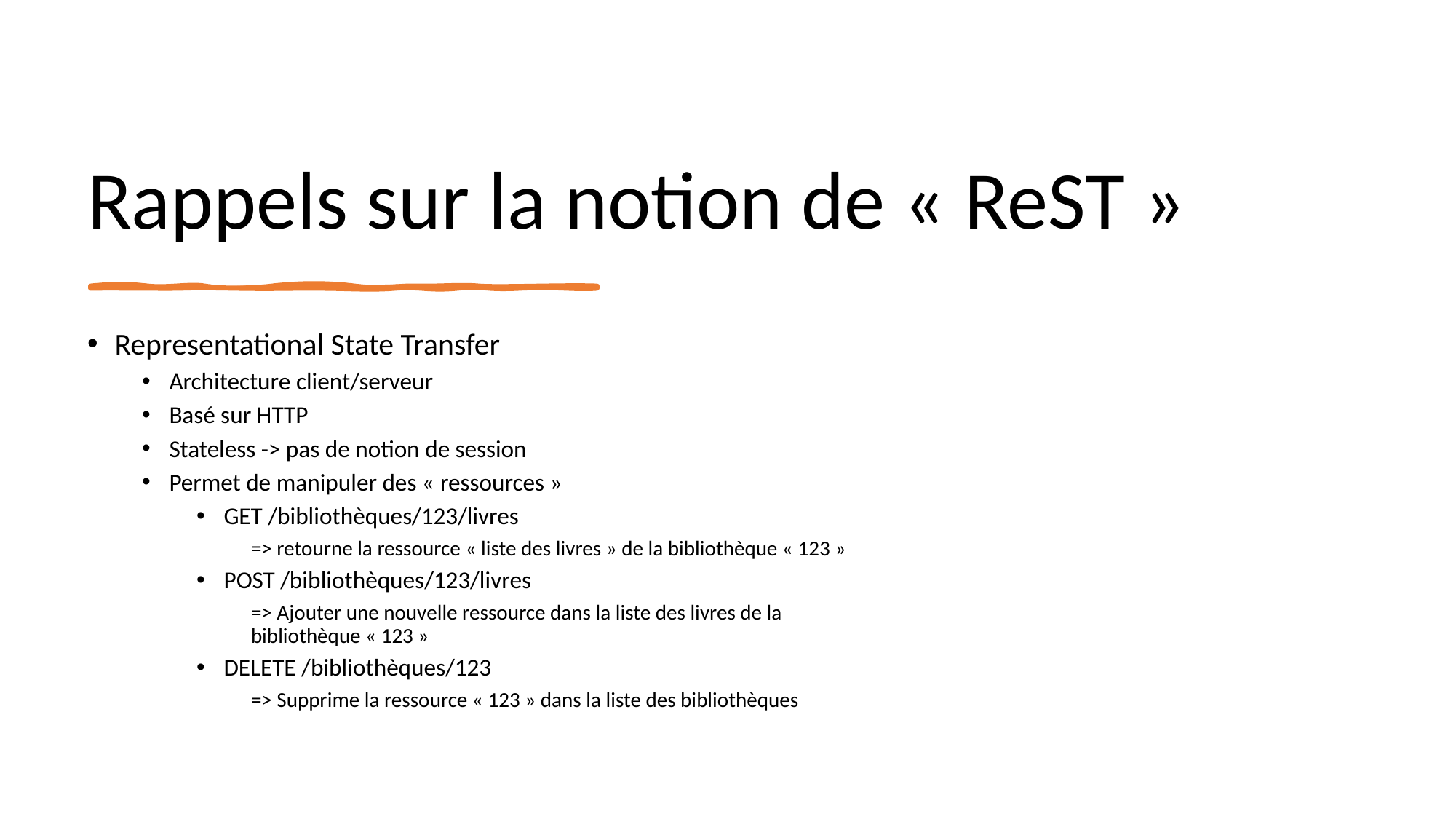

# Rappels sur la notion de « ReST »

Representational State Transfer
Architecture client/serveur
Basé sur HTTP
Stateless -> pas de notion de session
Permet de manipuler des « ressources »
GET /bibliothèques/123/livres
=> retourne la ressource « liste des livres » de la bibliothèque « 123 »
POST /bibliothèques/123/livres
=> Ajouter une nouvelle ressource dans la liste des livres de la bibliothèque « 123 »
DELETE /bibliothèques/123
=> Supprime la ressource « 123 » dans la liste des bibliothèques
Développement FullStack
4